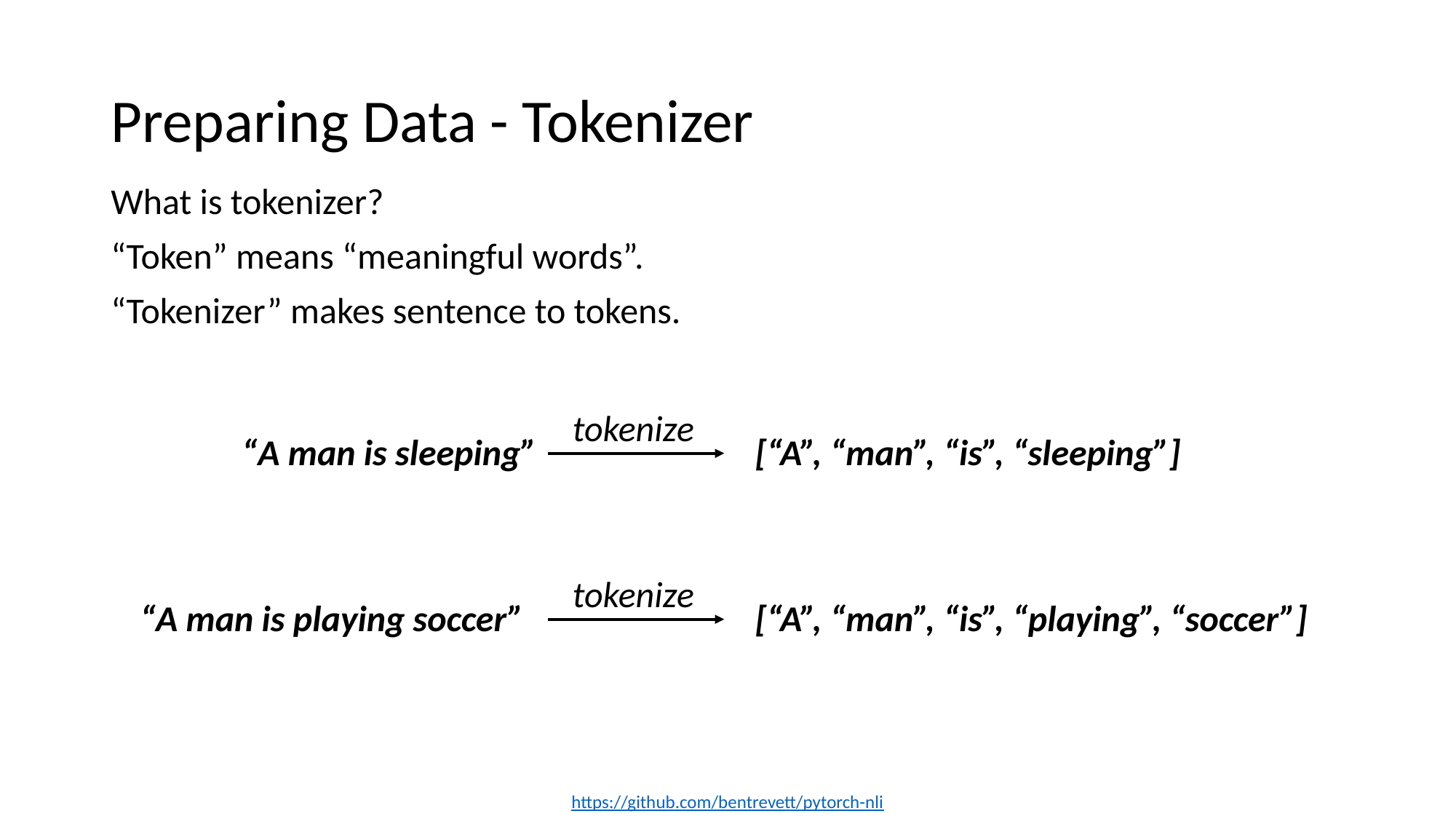

# Preparing Data - Tokenizer
What is tokenizer?
“Token” means “meaningful words”.
“Tokenizer” makes sentence to tokens.
tokenize
“A man is sleeping”
[“A”, “man”, “is”, “sleeping”]
tokenize
“A man is playing soccer”
[“A”, “man”, “is”, “playing”, “soccer”]
https://github.com/bentrevett/pytorch-nli